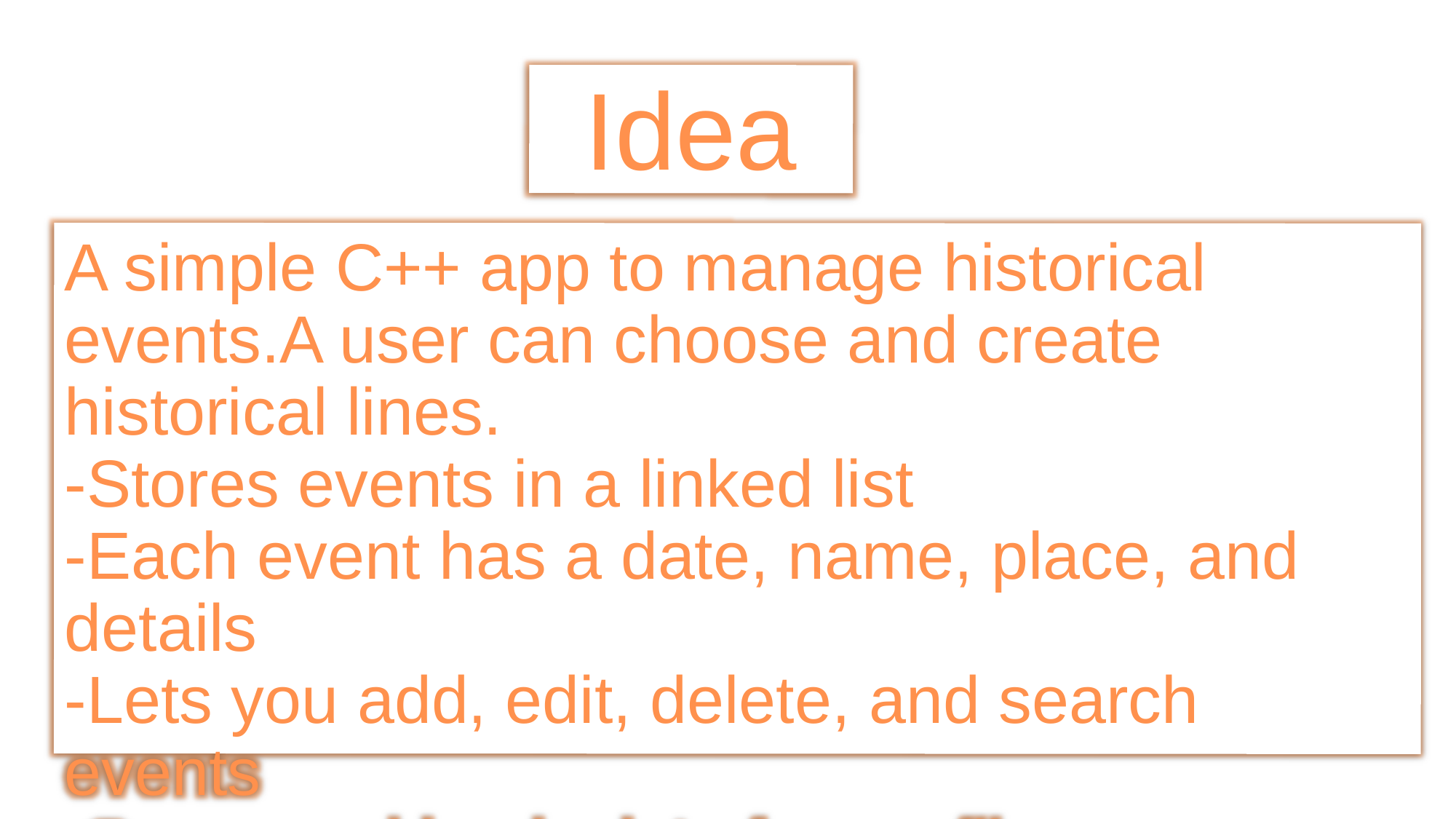

Idea
A simple C++ app to manage historical events.A user can choose and create historical lines.
-Stores events in a linked list
-Each event has a date, name, place, and details
-Lets you add, edit, delete, and search events
-Saves and loads data from a file
-Easy menu for users to interact